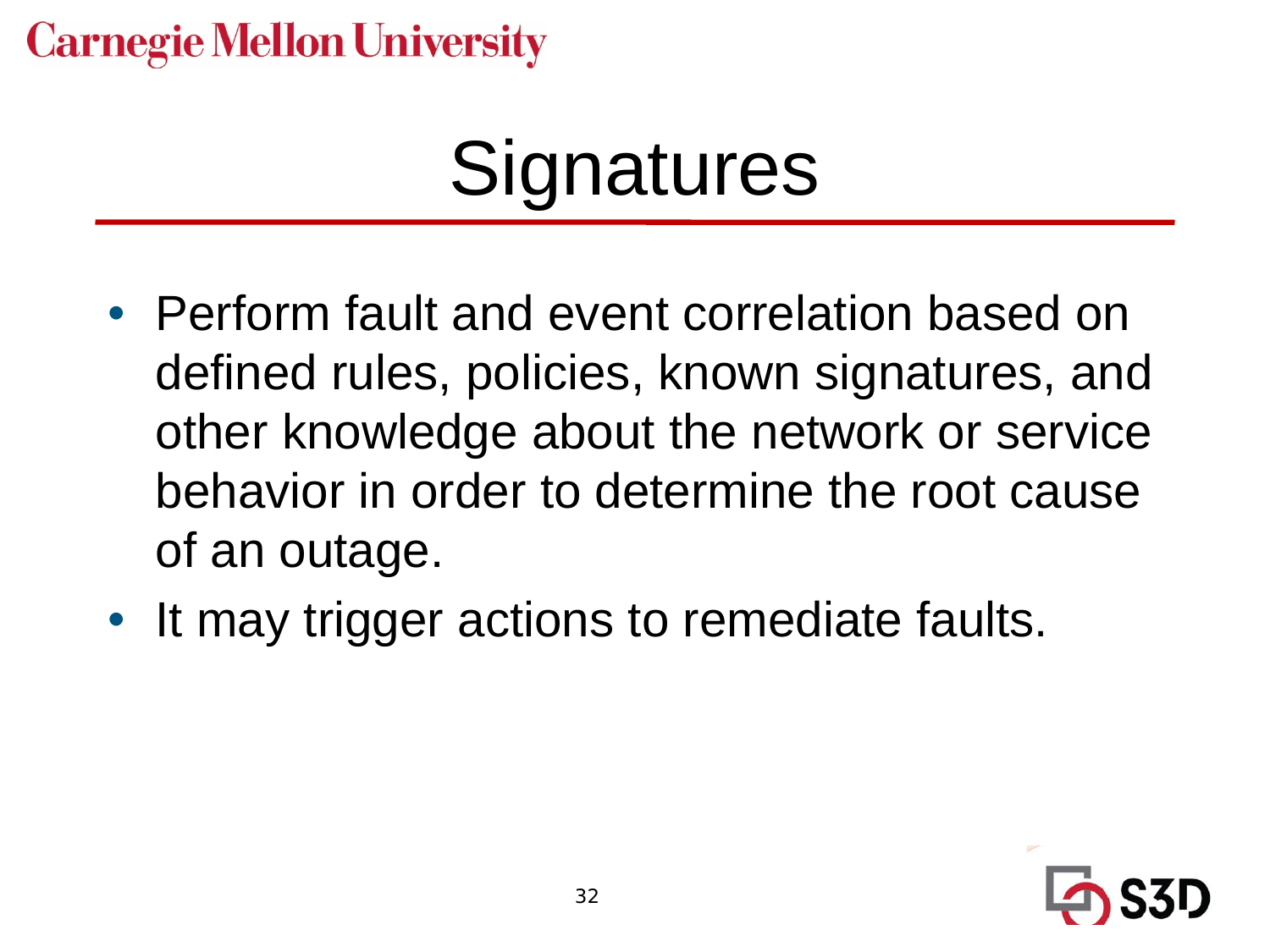

# Signatures
Perform fault and event correlation based on defined rules, policies, known signatures, and other knowledge about the network or service behavior in order to determine the root cause of an outage.
It may trigger actions to remediate faults.